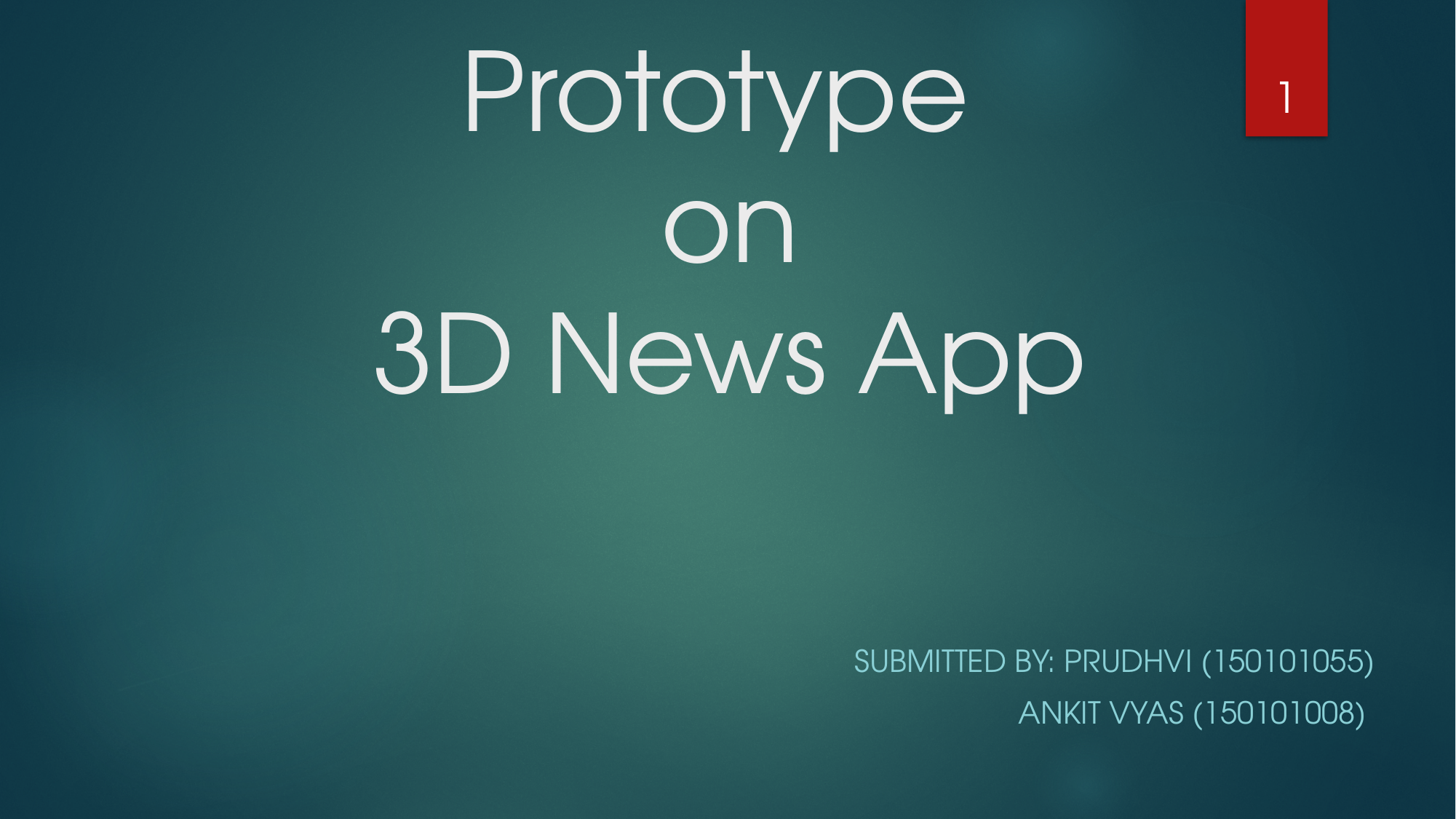

# Prototype on 3D News App
1
Submitted By: prudhvi (150101055)
                          Ankit vyas (150101008)